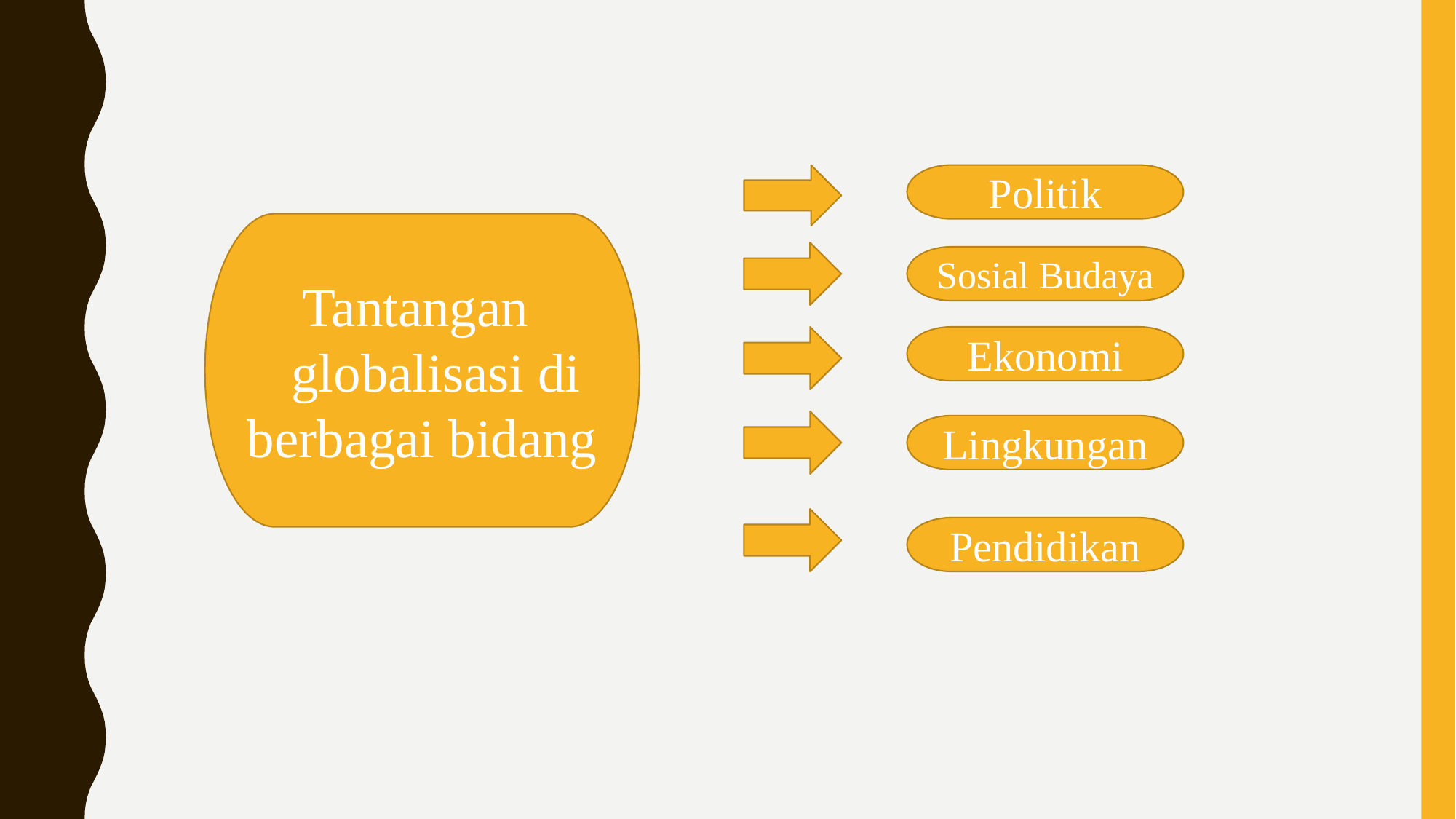

Politik
Tantangan
  globalisasi di berbagai bidang

Sosial Budaya

Ekonomi

Lingkungan

Pendidikan